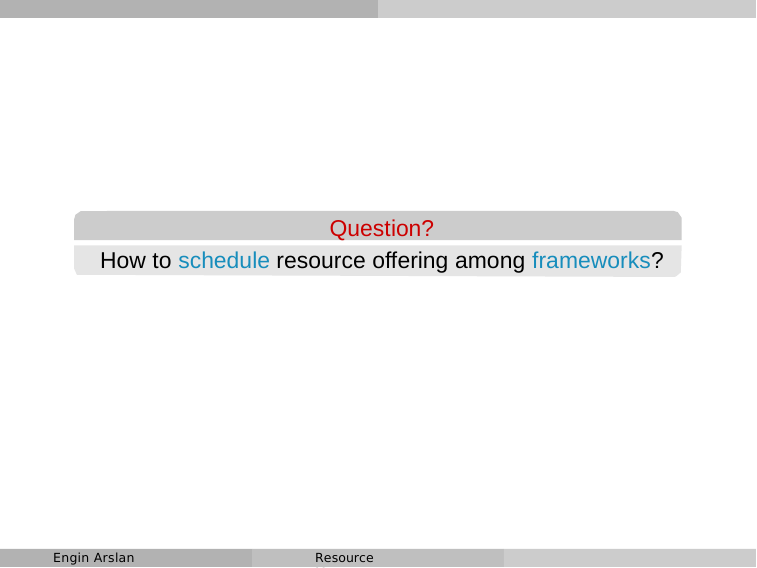

Question?
How to schedule resource offering among frameworks?

Engin Arslan
Resource Management